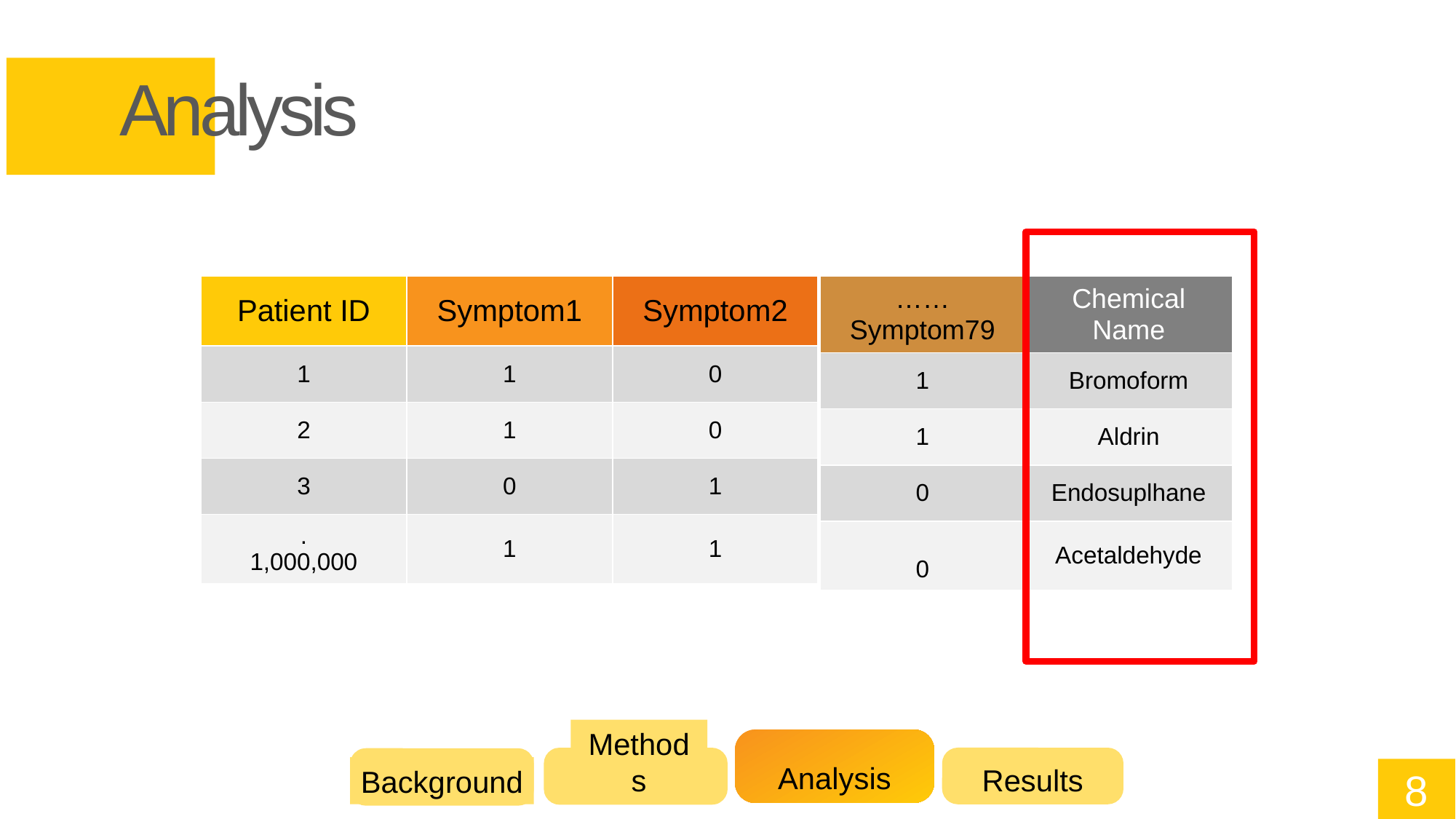

Analysis

| ……Symptom79 | Chemical Name |
| --- | --- |
| 1 | Bromoform |
| 1 | Aldrin |
| 0 | Endosuplhane |
| 0 | Acetaldehyde |
| Patient ID | Symptom1 | Symptom2 |
| --- | --- | --- |
| 1 | 1 | 0 |
| 2 | 1 | 0 |
| 3 | 0 | 1 |
| . 1,000,000 | 1 | 1 |
profile

Analysis

Methods

Results

Background
8